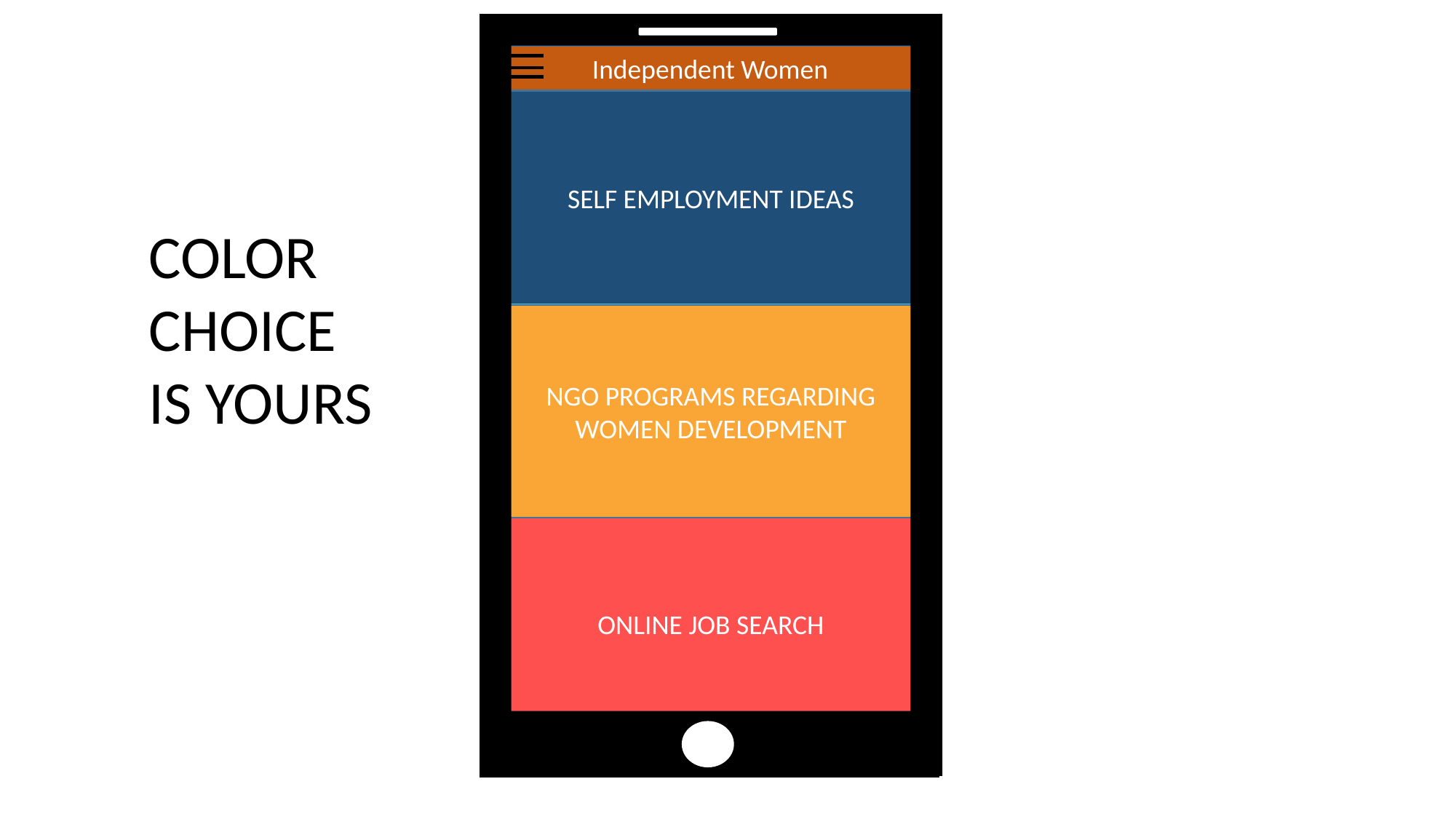

Independent Women

SELF EMPLOYMENT IDEAS
NGO PROGRAMS REGARDING WOMEN DEVELOPMENT
ONLINE JOB SEARCH

COLOR CHOICE IS YOURS